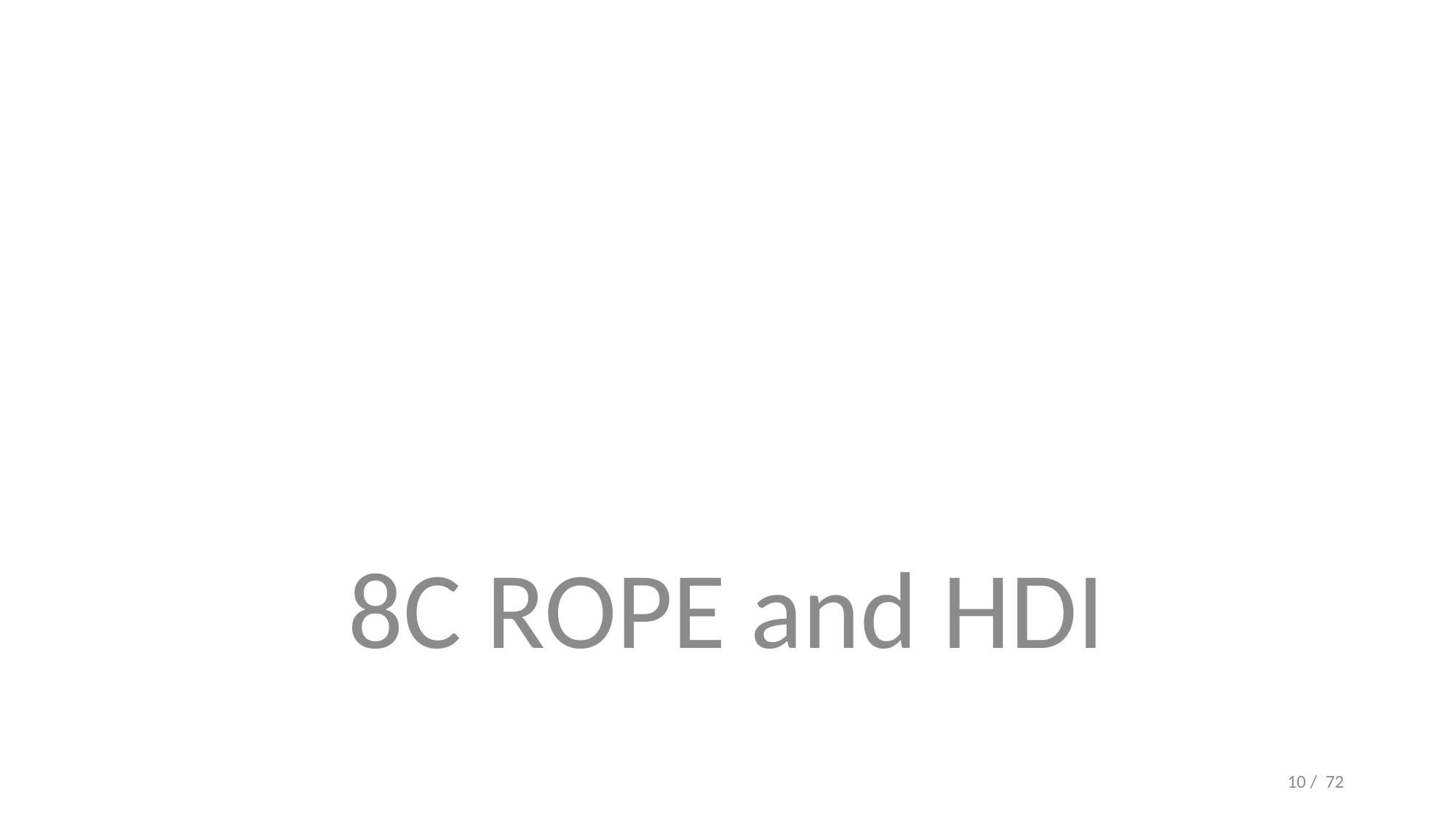

#
8C ROPE and HDI
10 /  72